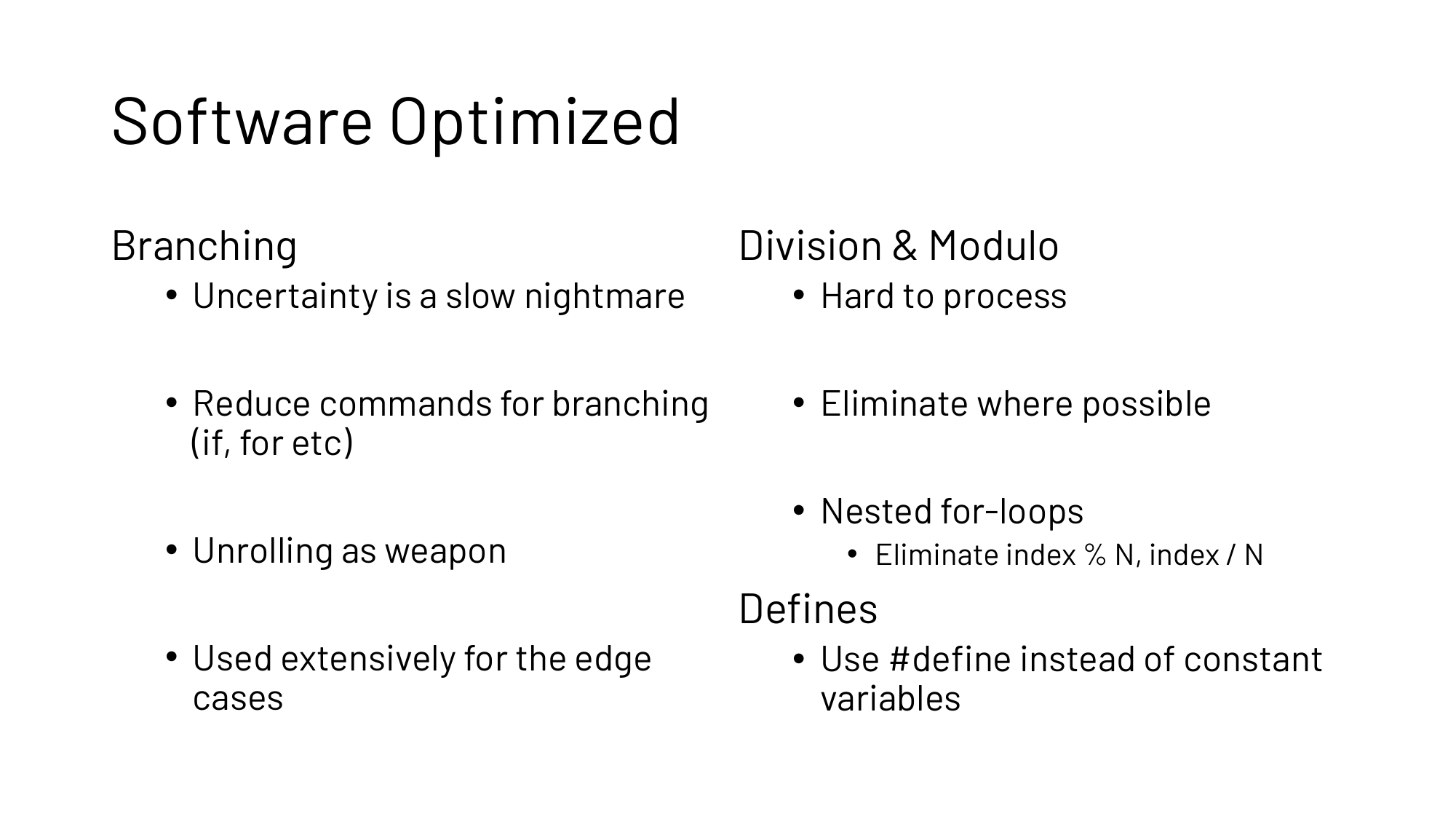

# Software Optimized
Branching
Uncertainty is a slow nightmare

Reduce commands for branching (if, for etc)

Unrolling as weapon

Used extensively for the edge cases
Division & Modulo
Hard to process

Eliminate where possible

Nested for-loops
Eliminate index % N, index / N
Defines
Use #define instead of constant variables